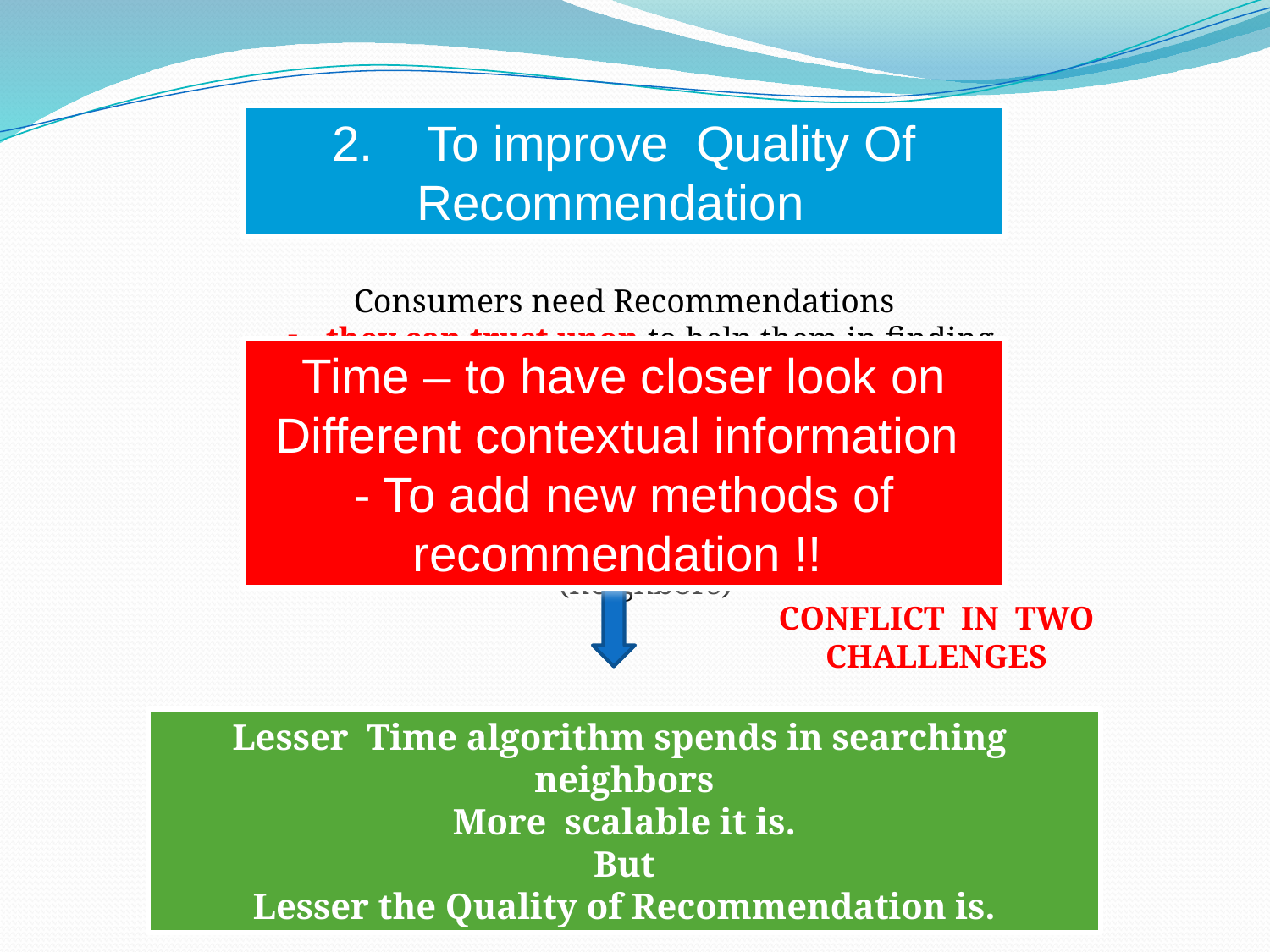

2.    To improve  Quality Of Recommendation
Consumers need Recommendations
 they can trust upon to help them in finding products - they will like.
Time – to have closer look on
Different contextual information
- To add new methods of recommendation !!

BALANCE     REQUIRED !!
To Search more number of related customers (neighbors)

CONFLICT  IN  TWO CHALLENGES
Lesser  Time algorithm spends in searching  neighbors
More  scalable it is.
But
Lesser the Quality of Recommendation is.